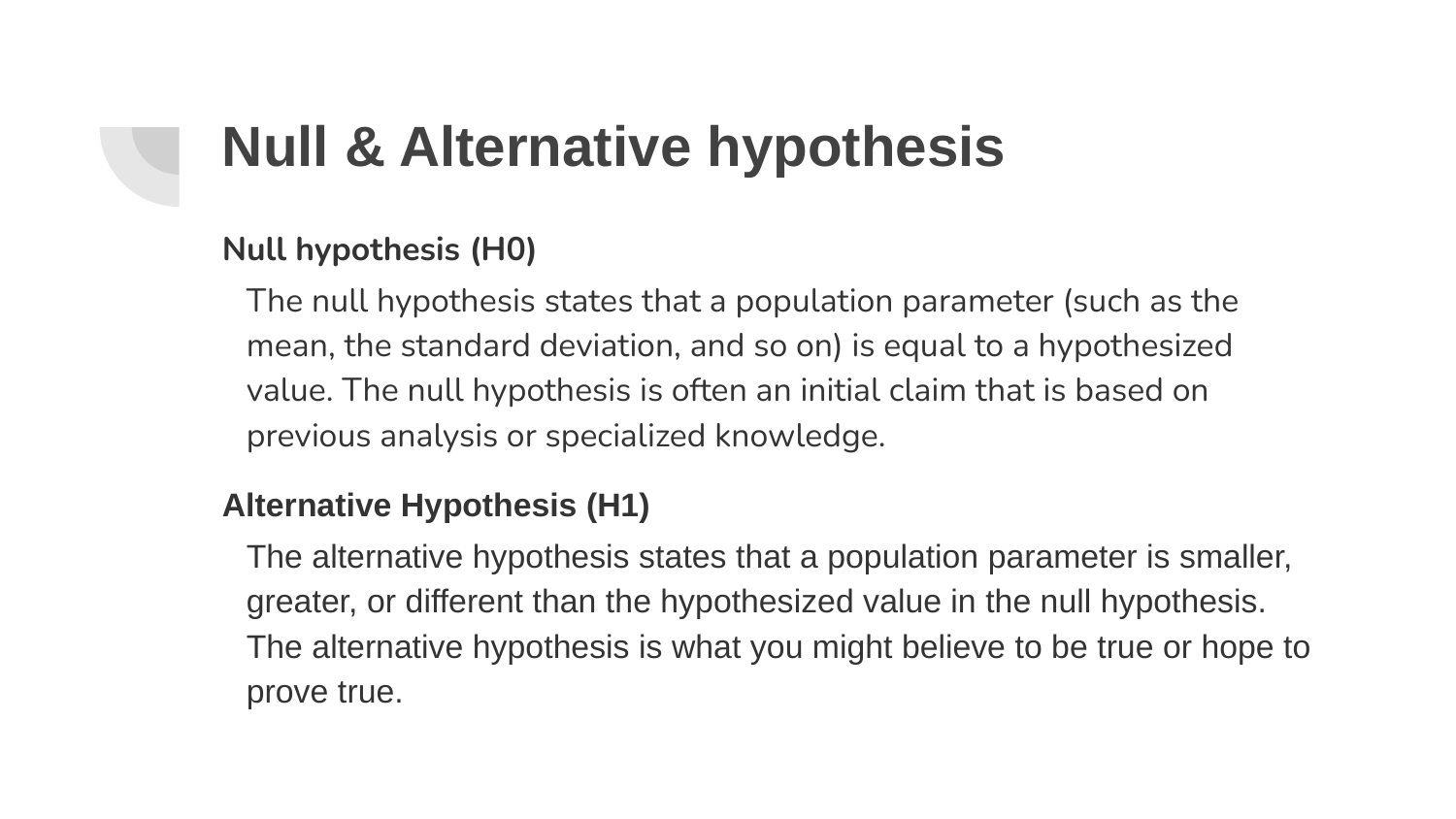

# Null & Alternative hypothesis
Null hypothesis (H0)
The null hypothesis states that a population parameter (such as the mean, the standard deviation, and so on) is equal to a hypothesized value. The null hypothesis is often an initial claim that is based on previous analysis or specialized knowledge.
Alternative Hypothesis (H1)
The alternative hypothesis states that a population parameter is smaller, greater, or different than the hypothesized value in the null hypothesis. The alternative hypothesis is what you might believe to be true or hope to prove true.